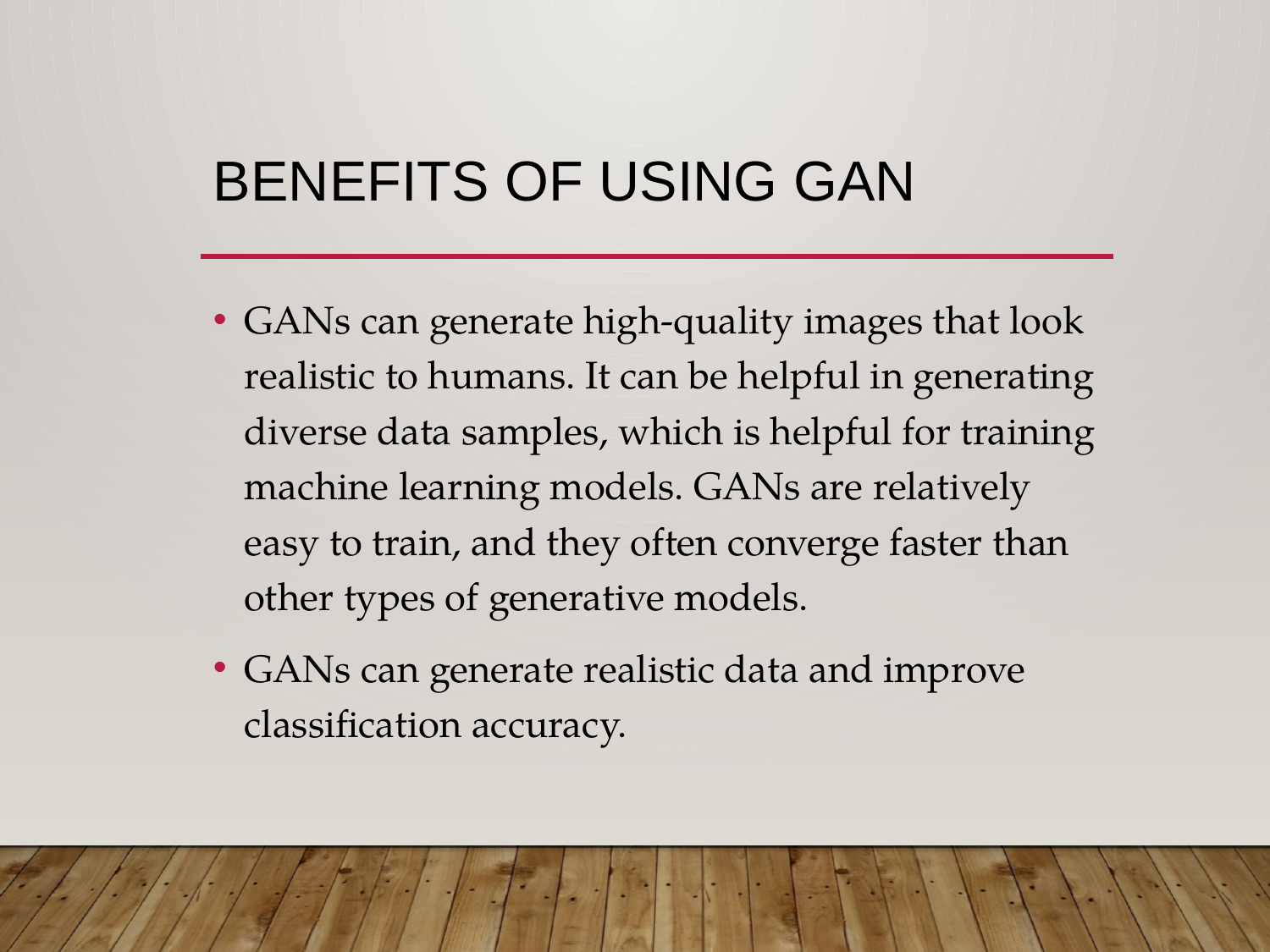

# BENEFITS OF USING GAN
GANs can generate high-quality images that look realistic to humans. It can be helpful in generating diverse data samples, which is helpful for training machine learning models. GANs are relatively easy to train, and they often converge faster than other types of generative models.
GANs can generate realistic data and improve classification accuracy.